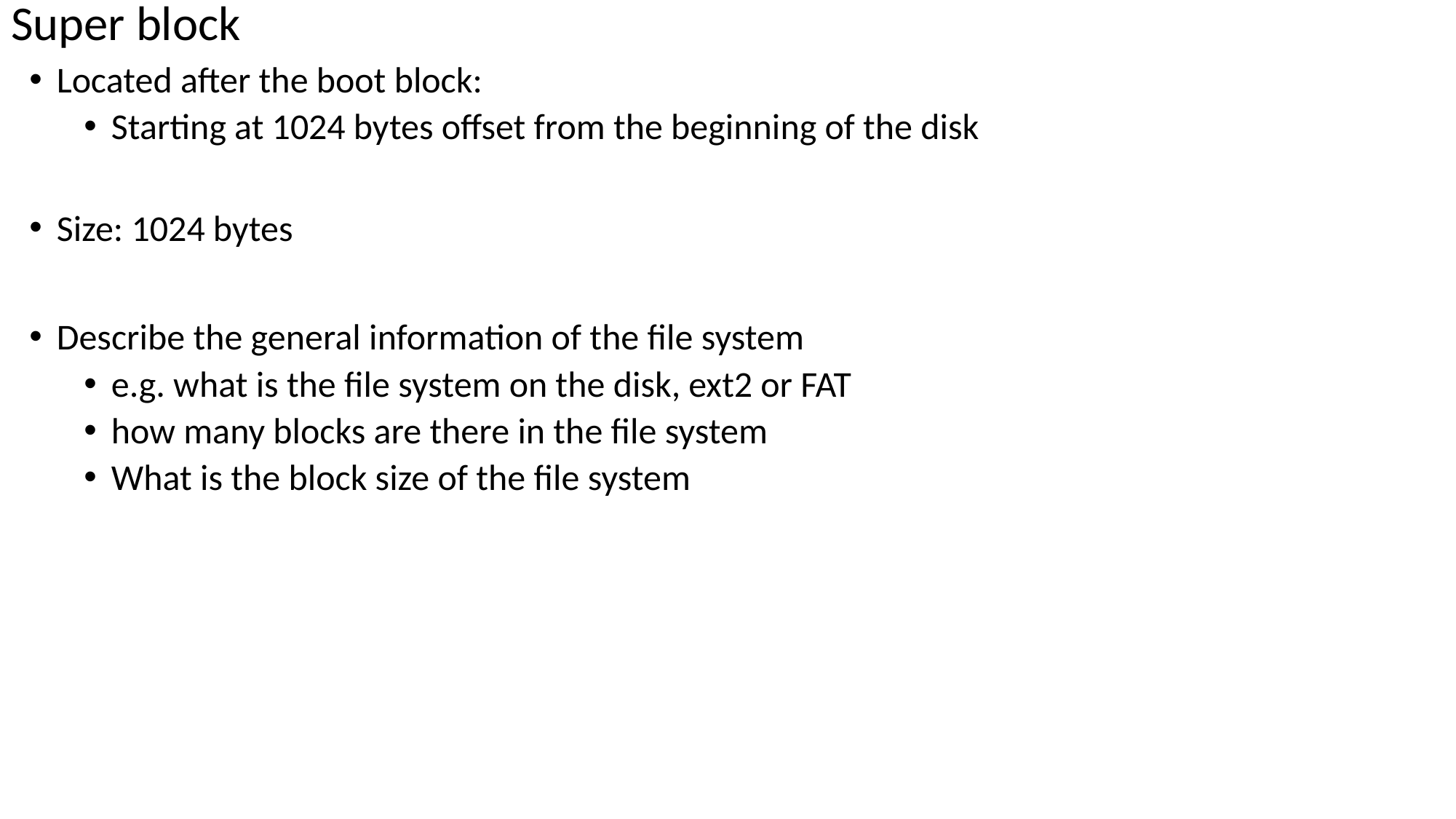

# Super block
Located after the boot block:
Starting at 1024 bytes offset from the beginning of the disk

Size: 1024 bytes

Describe the general information of the file system
e.g. what is the file system on the disk, ext2 or FAT
how many blocks are there in the file system
What is the block size of the file system